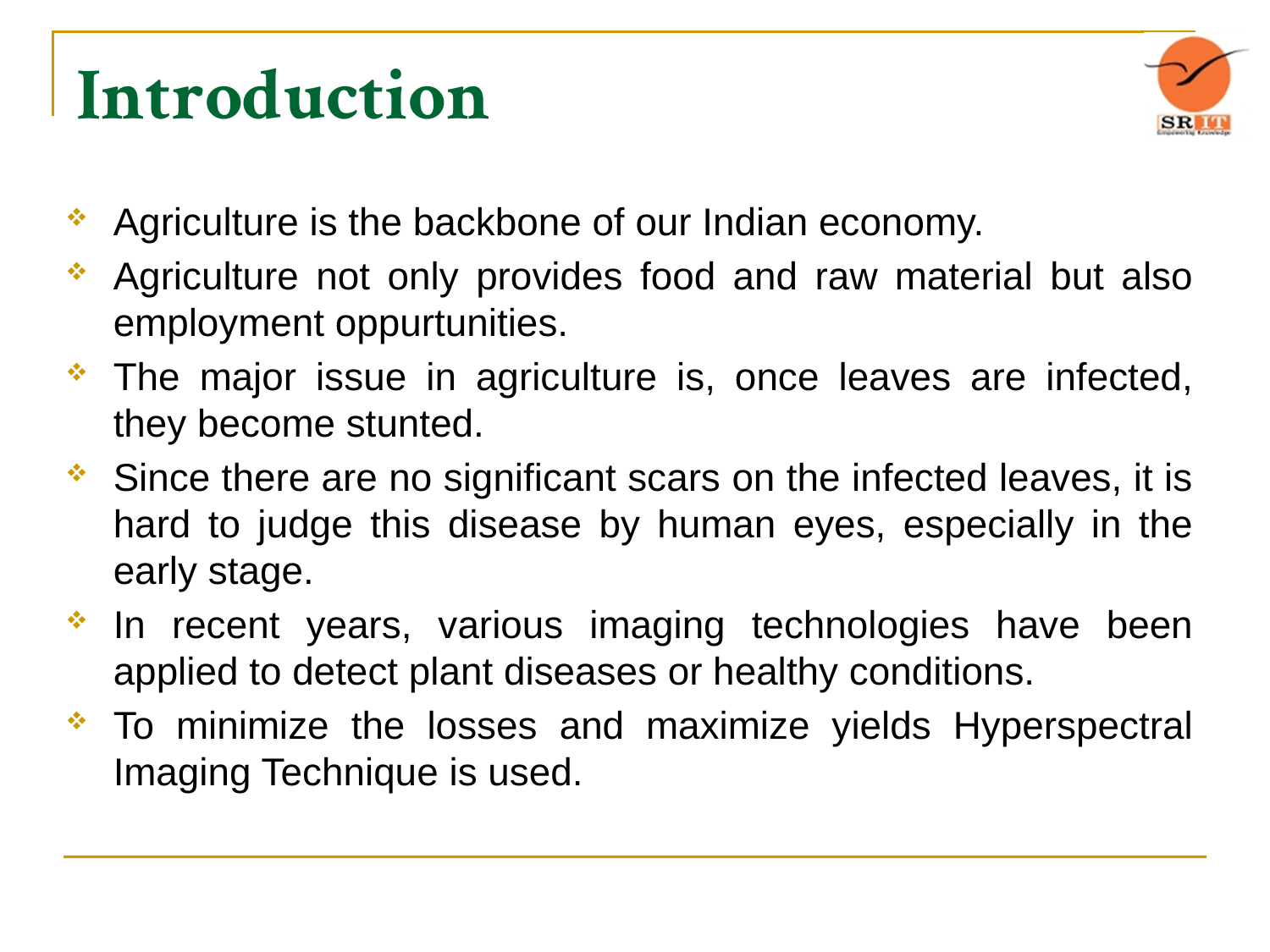

# Introduction
Agriculture is the backbone of our Indian economy.
Agriculture not only provides food and raw material but also employment oppurtunities.
The major issue in agriculture is, once leaves are infected, they become stunted.
Since there are no signiﬁcant scars on the infected leaves, it is hard to judge this disease by human eyes, especially in the early stage.
In recent years, various imaging technologies have been applied to detect plant diseases or healthy conditions.
To minimize the losses and maximize yields Hyperspectral Imaging Technique is used.